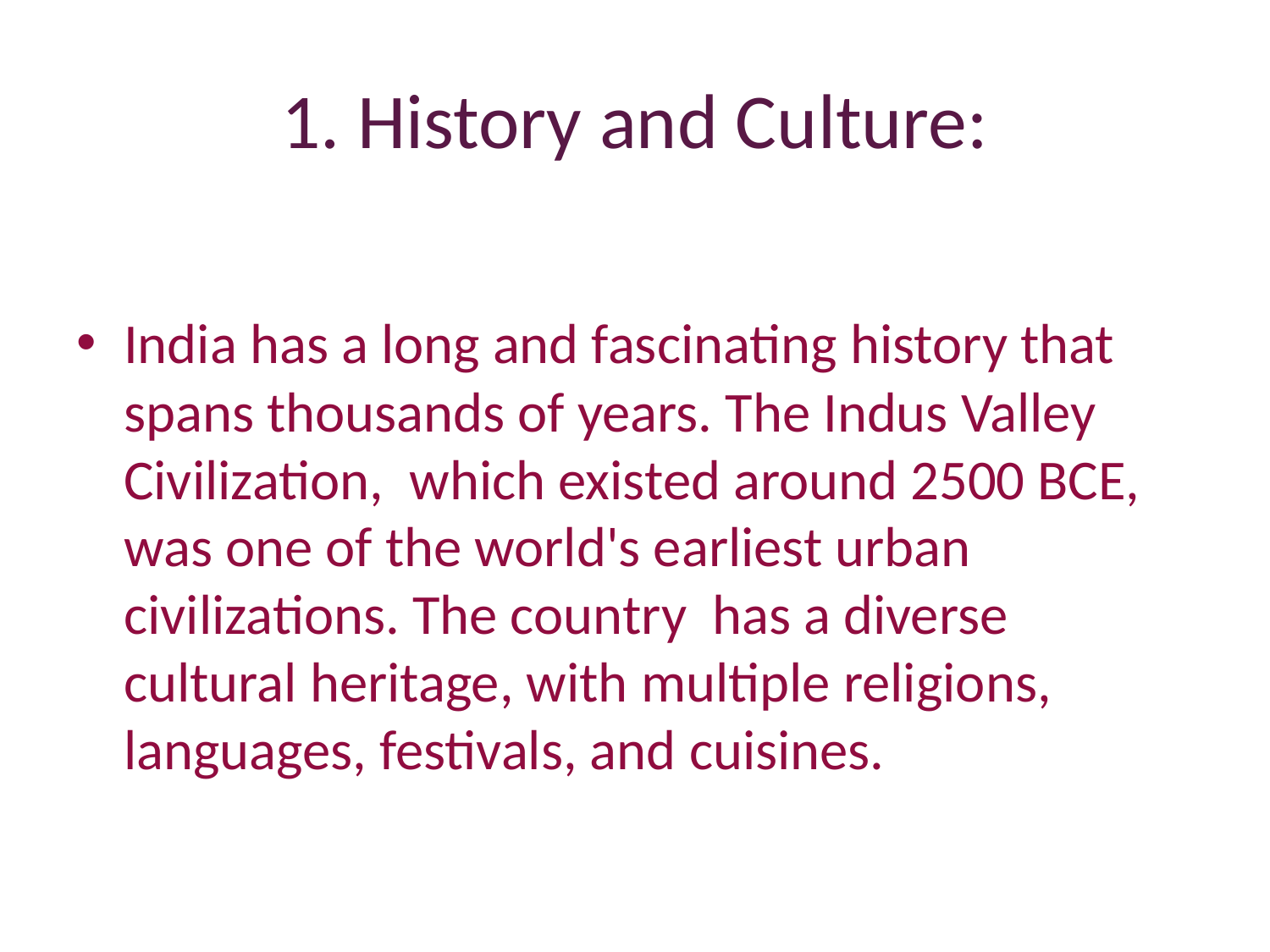

# 1. History and Culture:

India has a long and fascinating history that spans thousands of years. The Indus Valley Civilization,  which existed around 2500 BCE, was one of the world's earliest urban civilizations. The country  has a diverse cultural heritage, with multiple religions, languages, festivals, and cuisines.